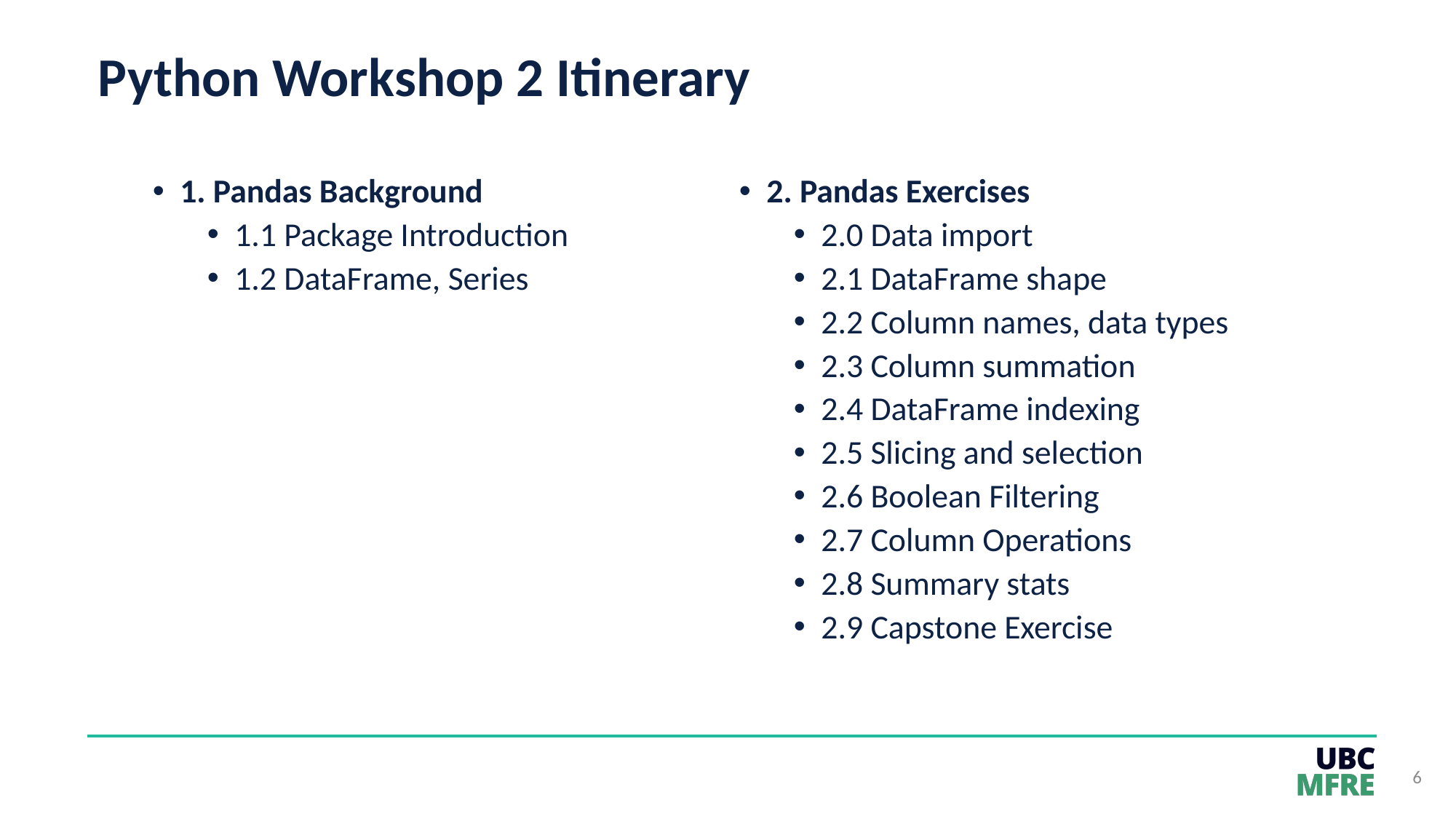

# Python Workshop 2 Itinerary
1. Pandas Background
1.1 Package Introduction
1.2 DataFrame, Series

2. Pandas Exercises
2.0 Data import
2.1 DataFrame shape
2.2 Column names, data types
2.3 Column summation
2.4 DataFrame indexing
2.5 Slicing and selection
2.6 Boolean Filtering
2.7 Column Operations
2.8 Summary stats
2.9 Capstone Exercise

6